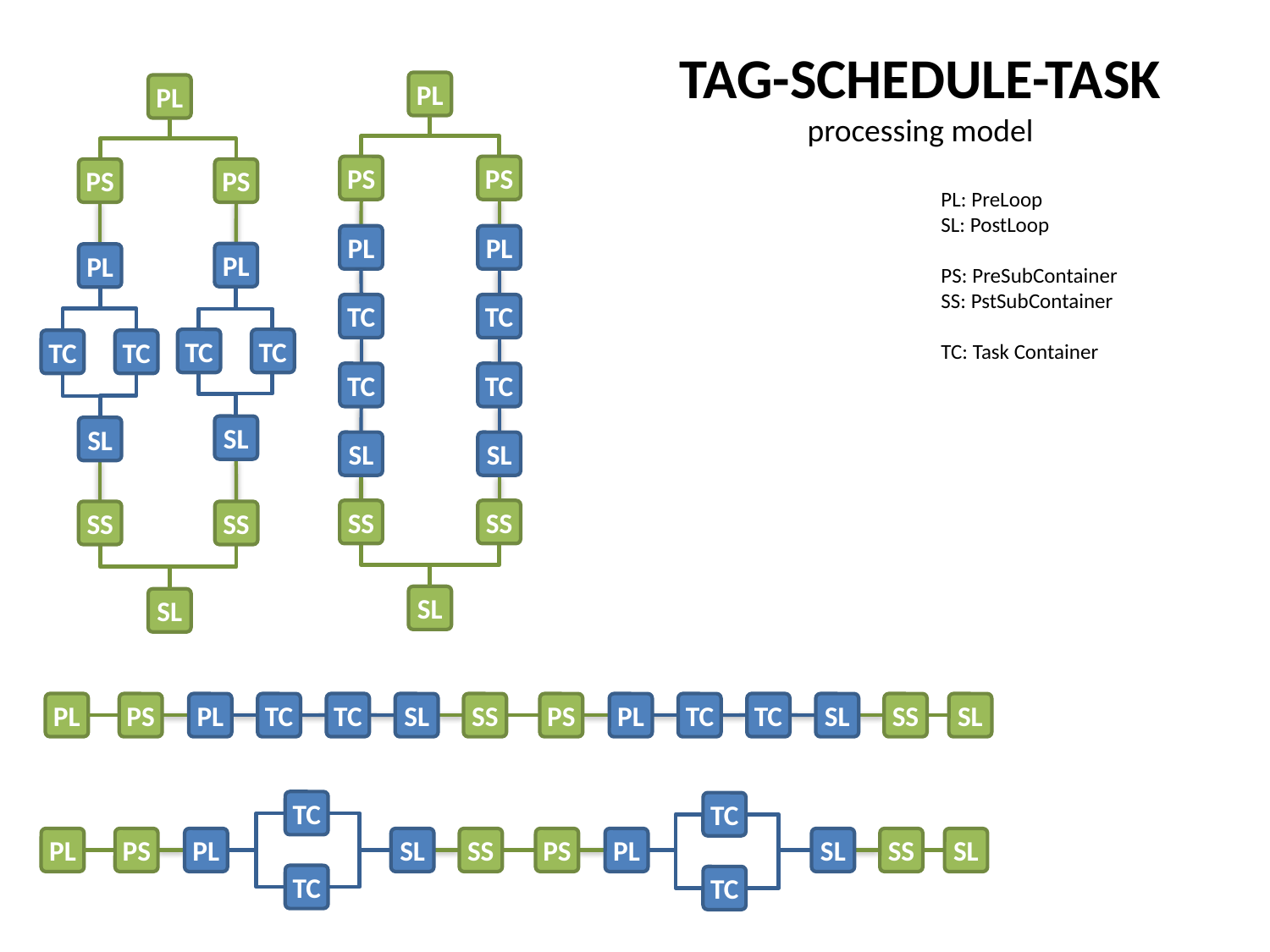

TAG-SCHEDULE-TASK
processing model
PL
PS
PS
PL
PL
TC
TC
TC
TC
SL
SL
SS
SS
SL
PL
PS
PS
PL
PL
TC
TC
TC
TC
SL
SL
SS
SS
SL
PL: PreLoop
SL: PostLoop

PS: PreSubContainer
SS: PstSubContainer

TC: Task Container
PL
TC
TC
TC
SS
TC
SS
SL
SL
PS
PL
PS
PL
SL
TC
TC
PL
SS
SS
SL
SL
PS
PL
PS
PL
SL
TC
TC